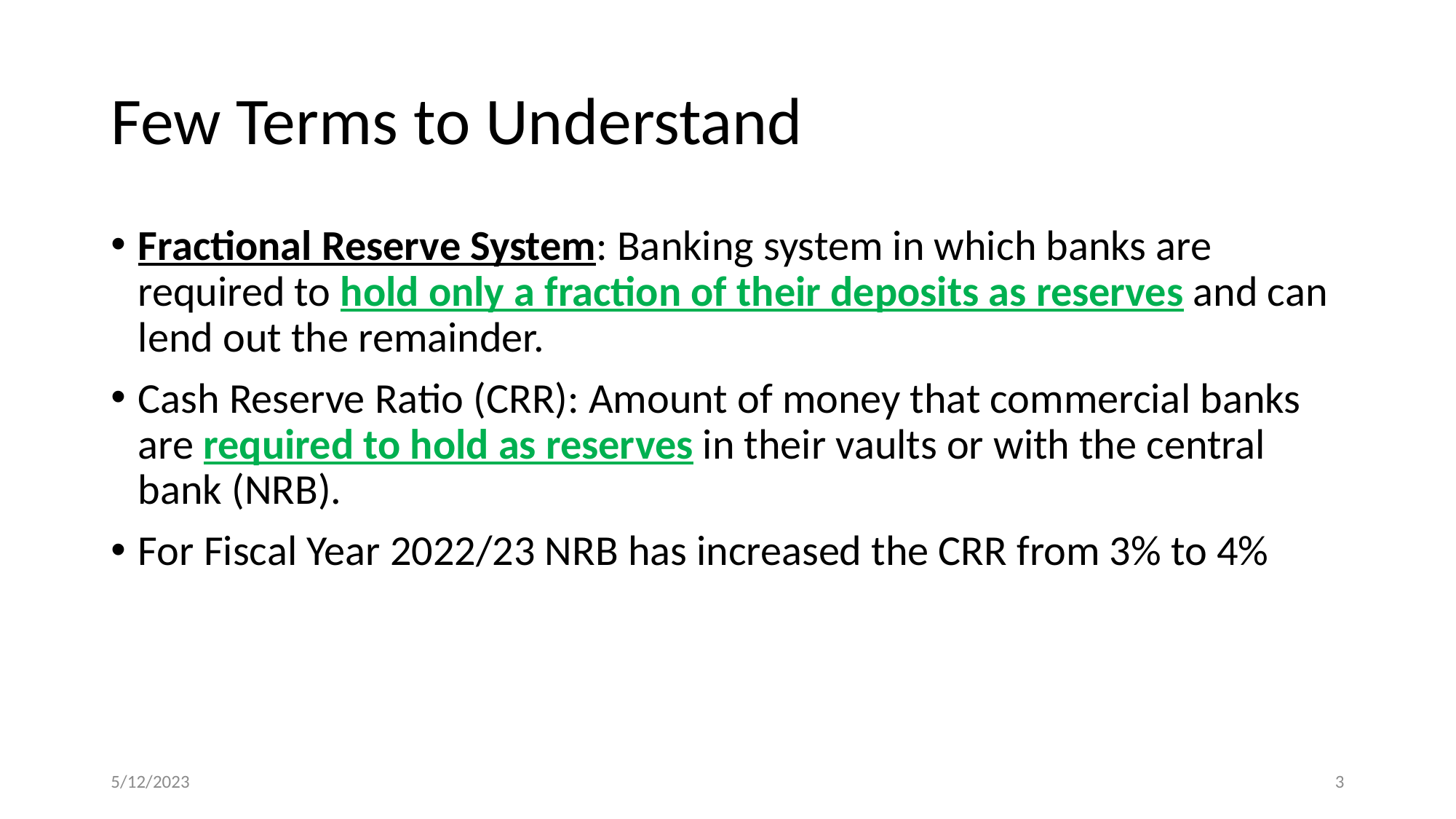

# Few Terms to Understand
Fractional Reserve System: Banking system in which banks are required to hold only a fraction of their deposits as reserves and can lend out the remainder.
Cash Reserve Ratio (CRR): Amount of money that commercial banks are required to hold as reserves in their vaults or with the central bank (NRB).
For Fiscal Year 2022/23 NRB has increased the CRR from 3% to 4%
5/12/2023
3